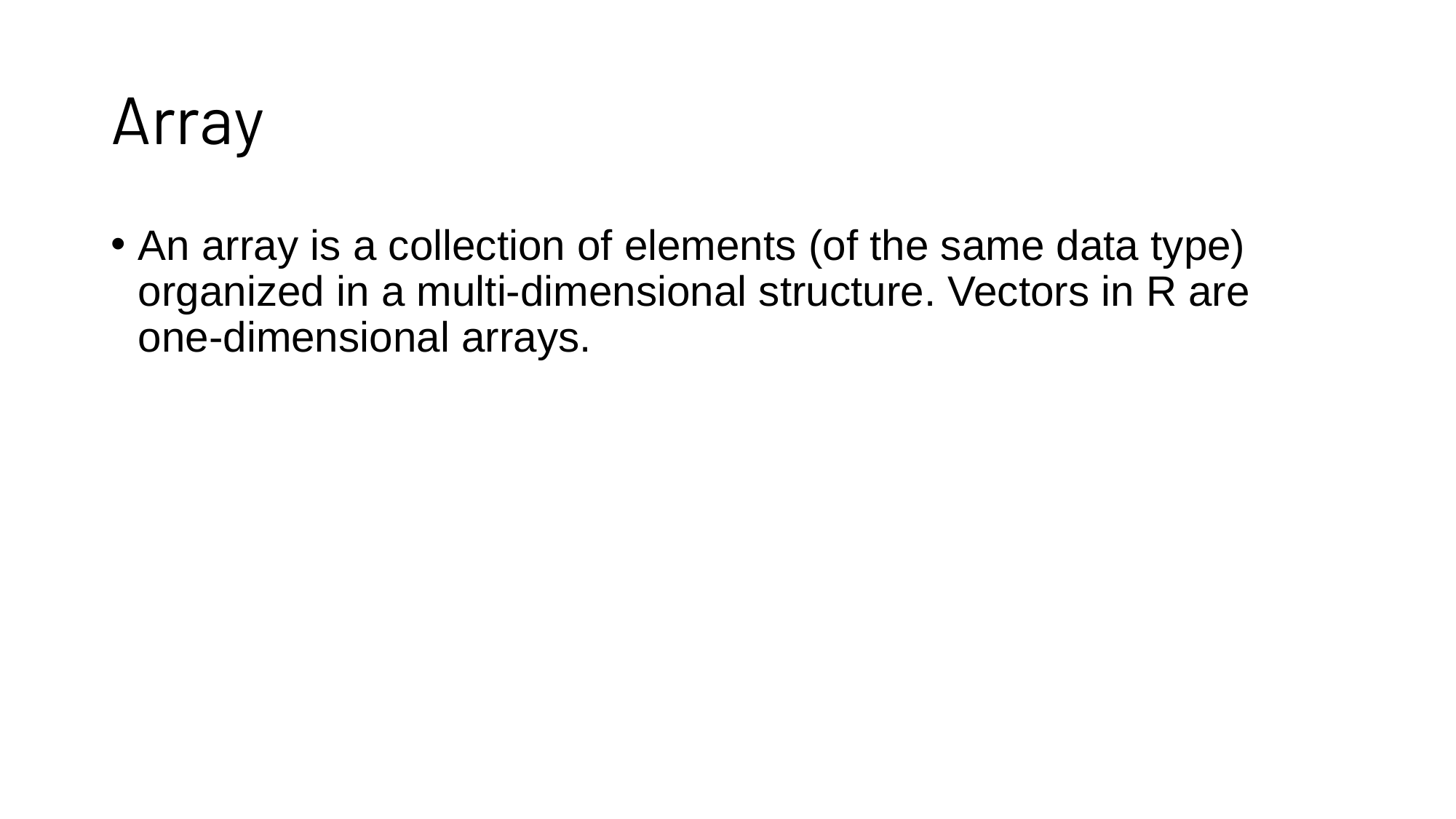

# Array
An array is a collection of elements (of the same data type) organized in a multi-dimensional structure. Vectors in R are one-dimensional arrays.